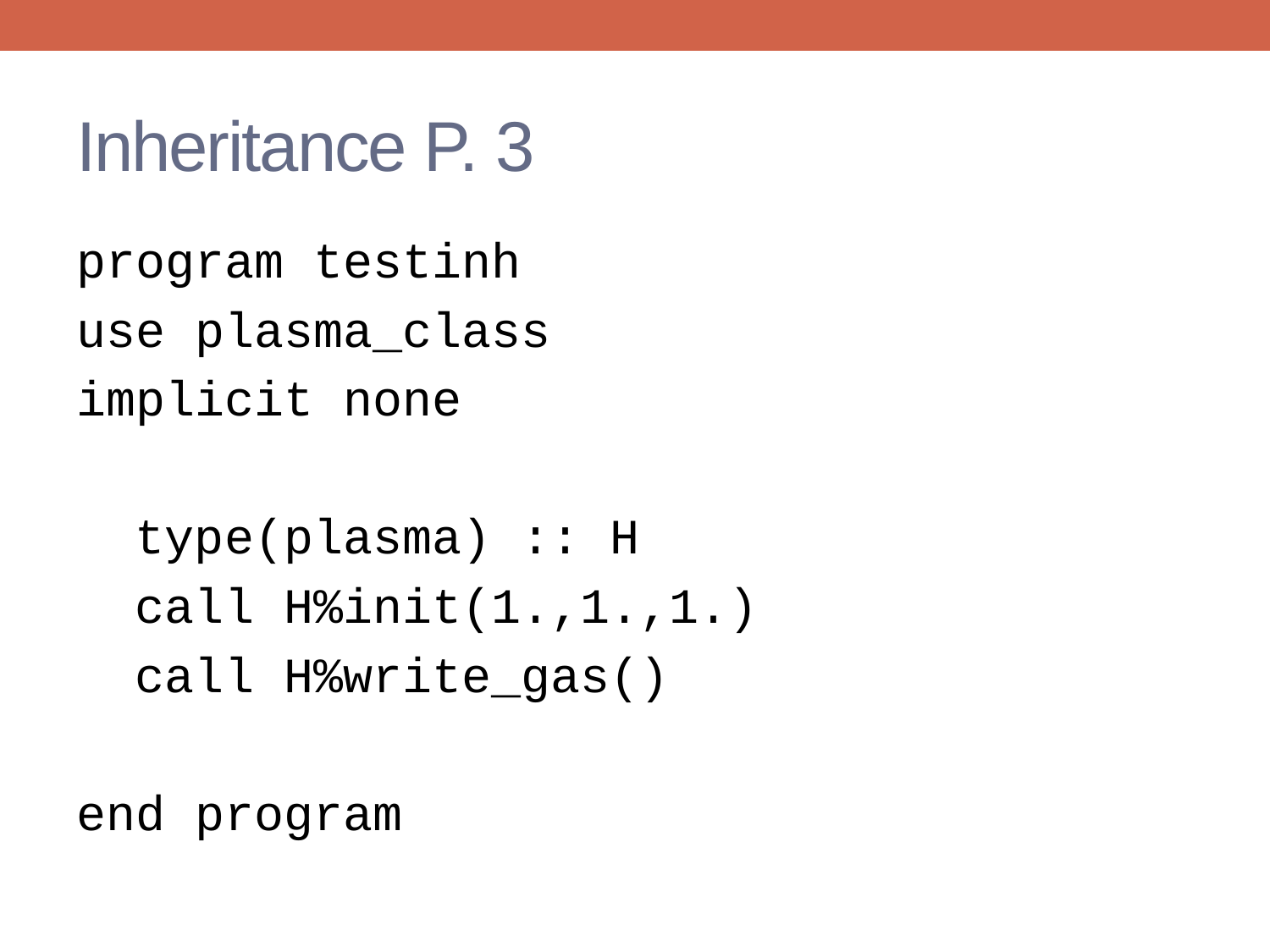

# Inheritance P. 3
program testinh
use plasma_class
implicit none

  type(plasma) :: H
  call H%init(1.,1.,1.)
  call H%write_gas()

end program